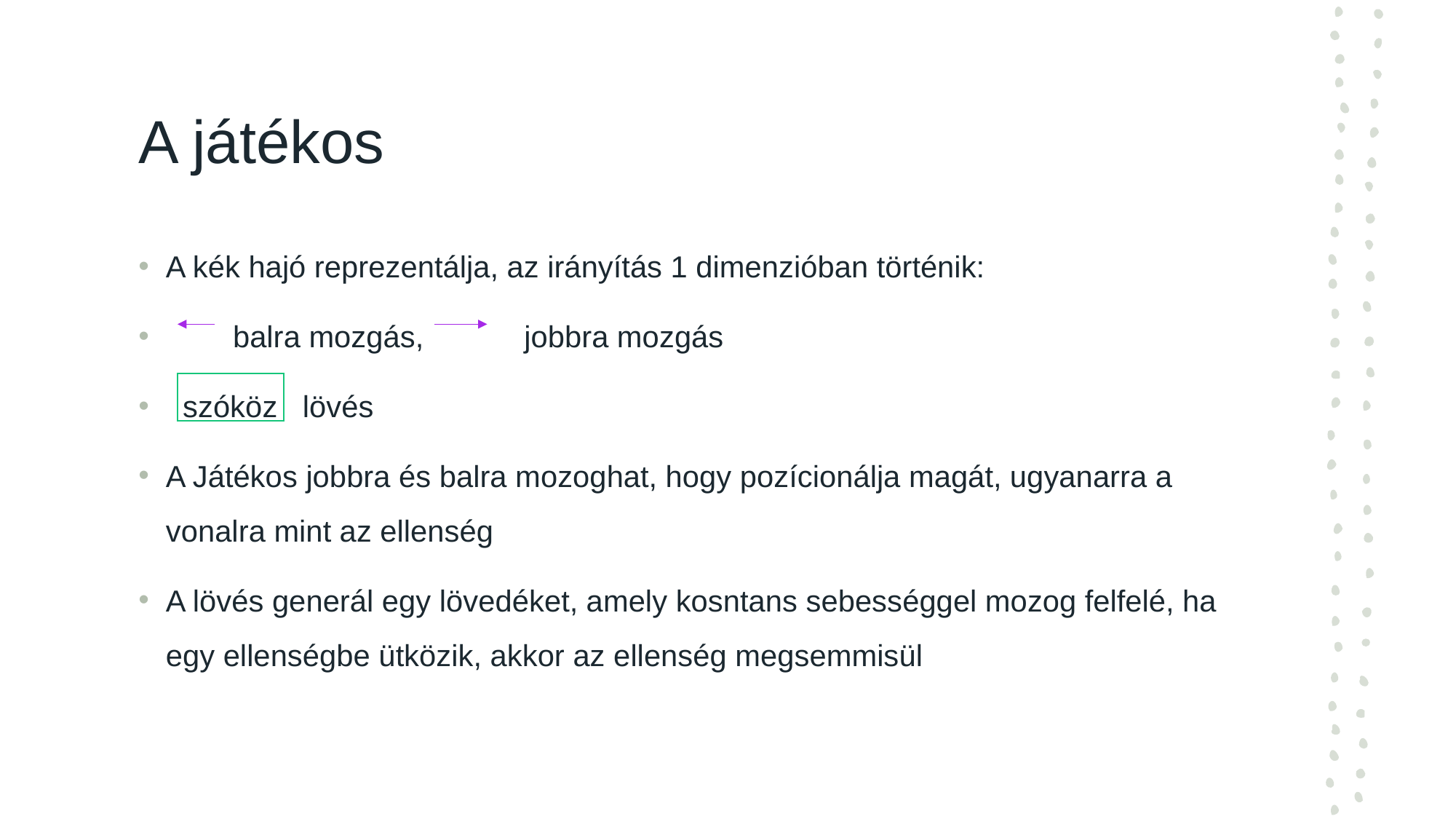

# A játékos
A kék hajó reprezentálja, az irányítás 1 dimenzióban történik:
        balra mozgás,            jobbra mozgás
  szóköz   lövés
A Játékos jobbra és balra mozoghat, hogy pozícionálja magát, ugyanarra a vonalra mint az ellenség
A lövés generál egy lövedéket, amely kosntans sebességgel mozog felfelé, ha egy ellenségbe ütközik, akkor az ellenség megsemmisül